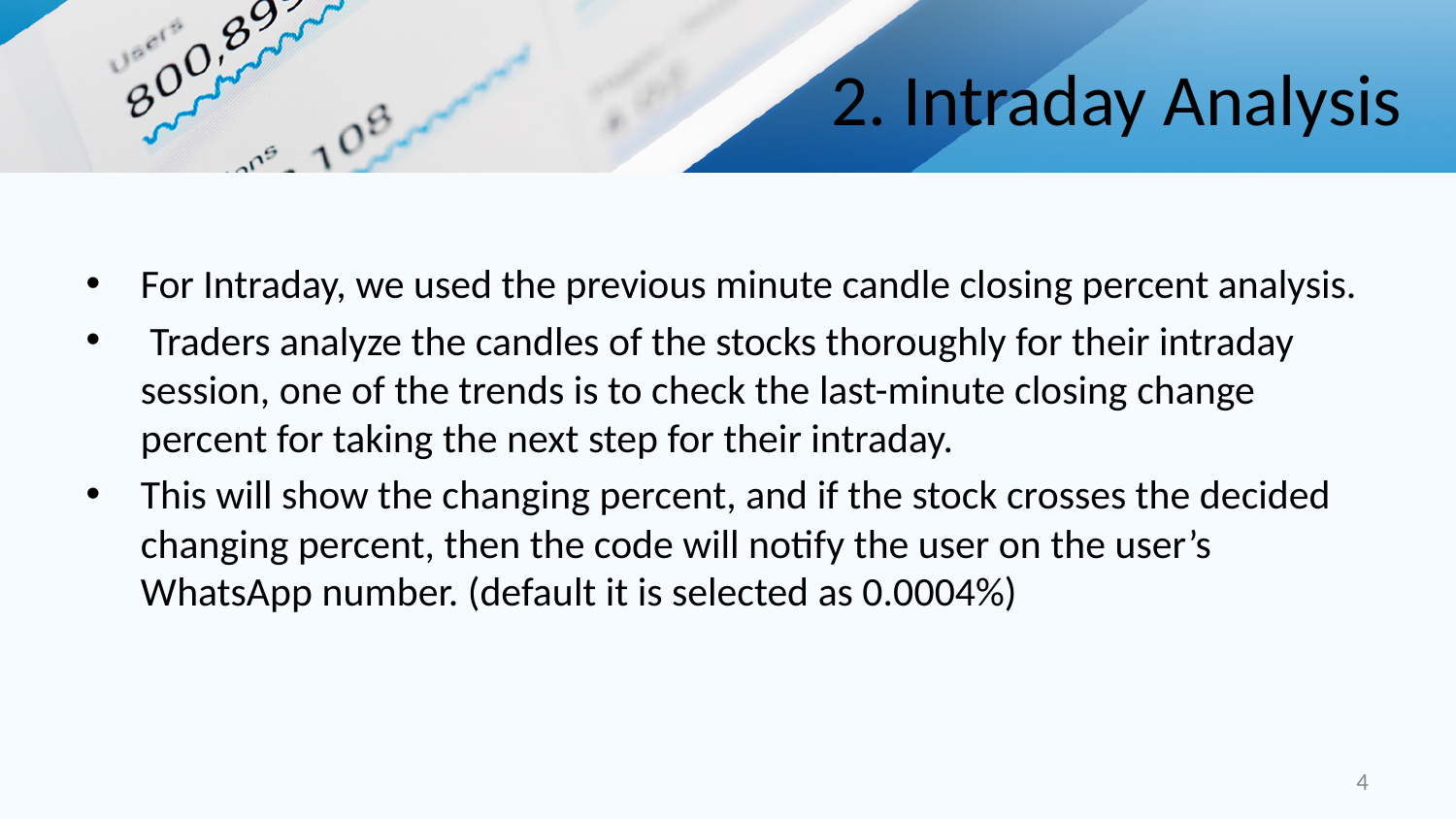

# 2. Intraday Analysis
For Intraday, we used the previous minute candle closing percent analysis.
 Traders analyze the candles of the stocks thoroughly for their intraday session, one of the trends is to check the last-minute closing change percent for taking the next step for their intraday.
This will show the changing percent, and if the stock crosses the decided changing percent, then the code will notify the user on the user’s WhatsApp number. (default it is selected as 0.0004%)
4